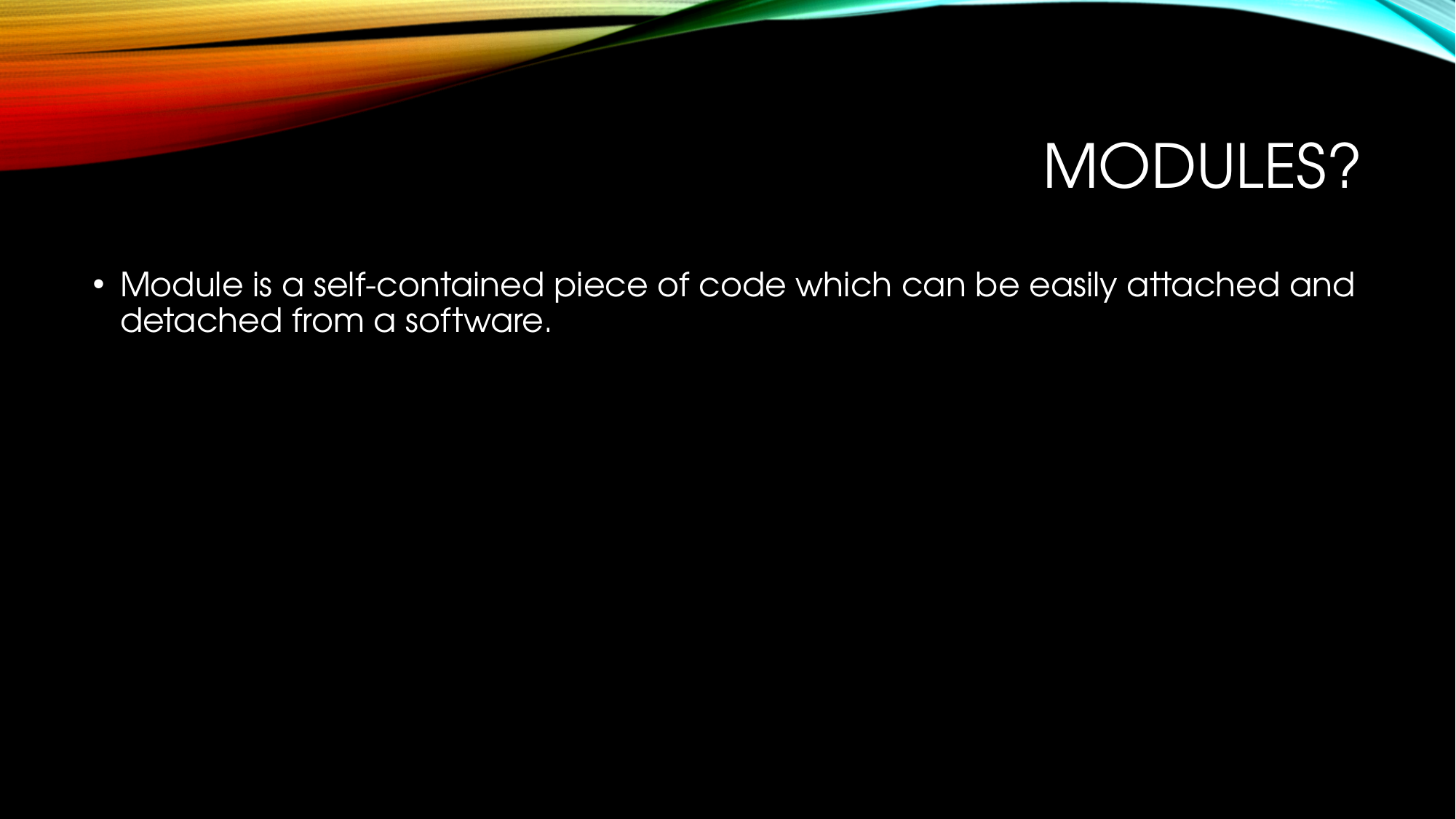

# Modules?
Module is a self-contained piece of code which can be easily attached and detached from a software.